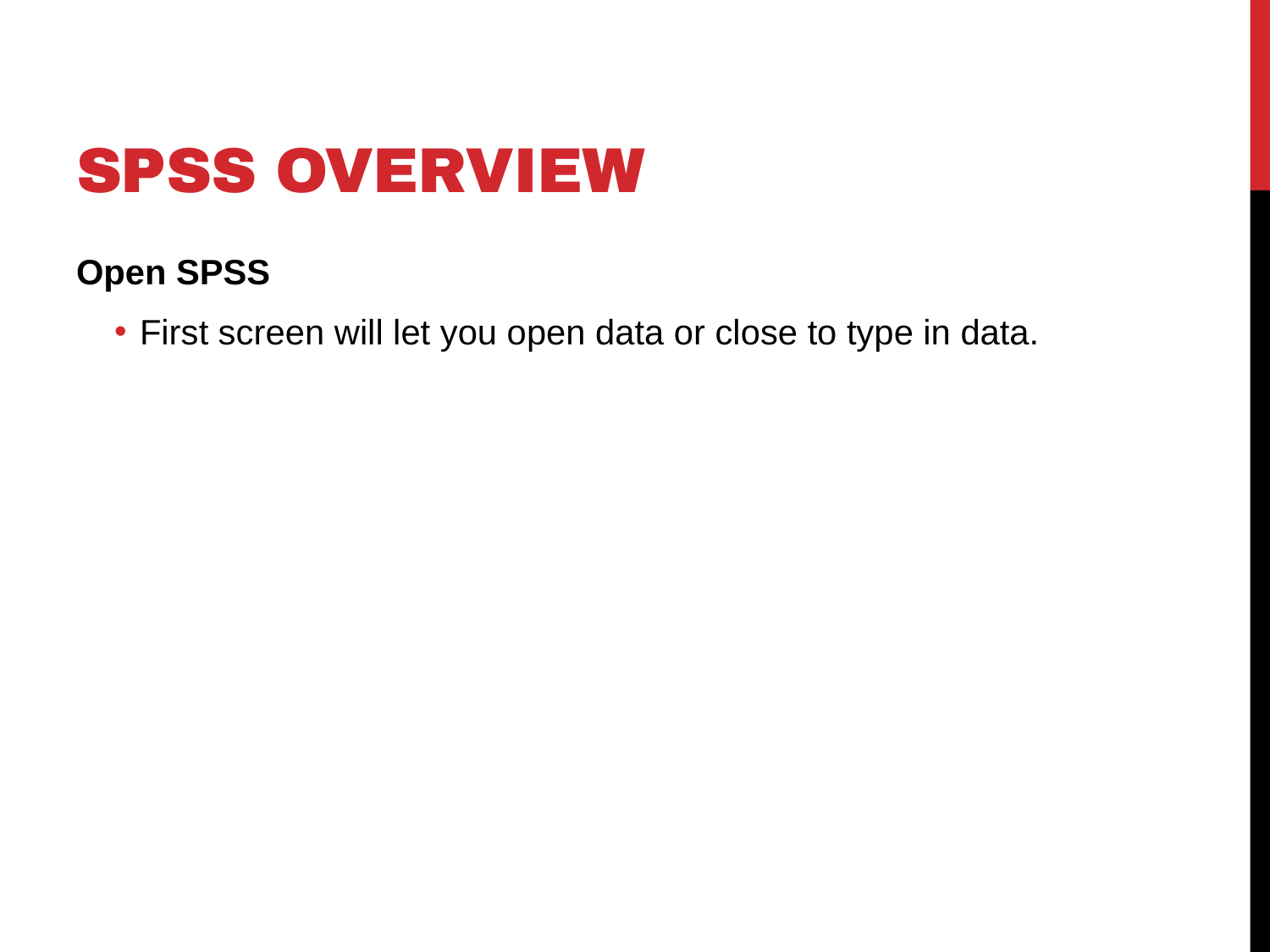

# SPSS Overview
Open SPSS
First screen will let you open data or close to type in data.